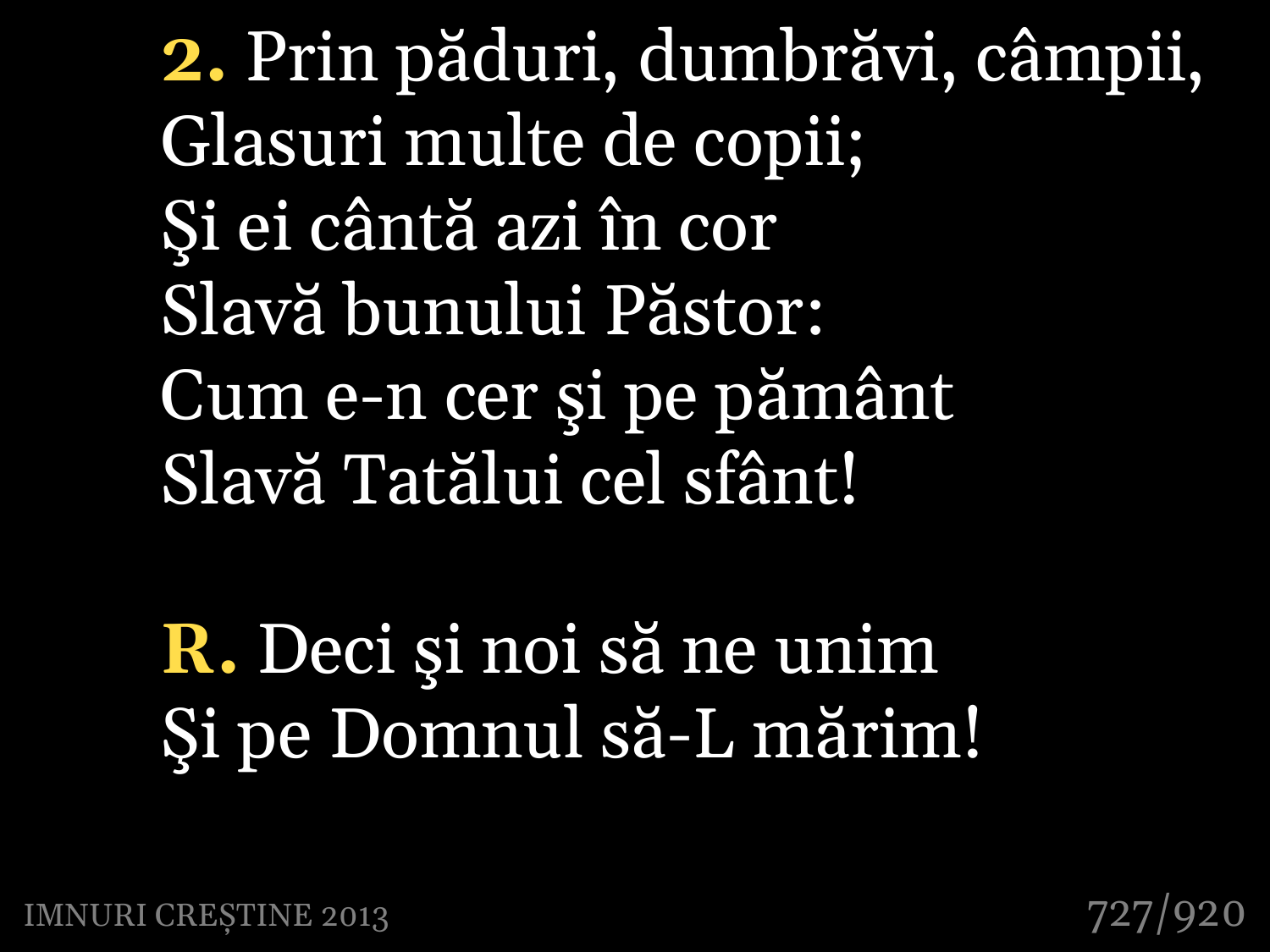

2. Prin păduri, dumbrăvi, câmpii,
Glasuri multe de copii;
Şi ei cântă azi în cor
Slavă bunului Păstor:
Cum e-n cer şi pe pământ
Slavă Tatălui cel sfânt!

R. Deci şi noi să ne unim
Şi pe Domnul să-L mărim!
727/920
IMNURI CREȘTINE 2013